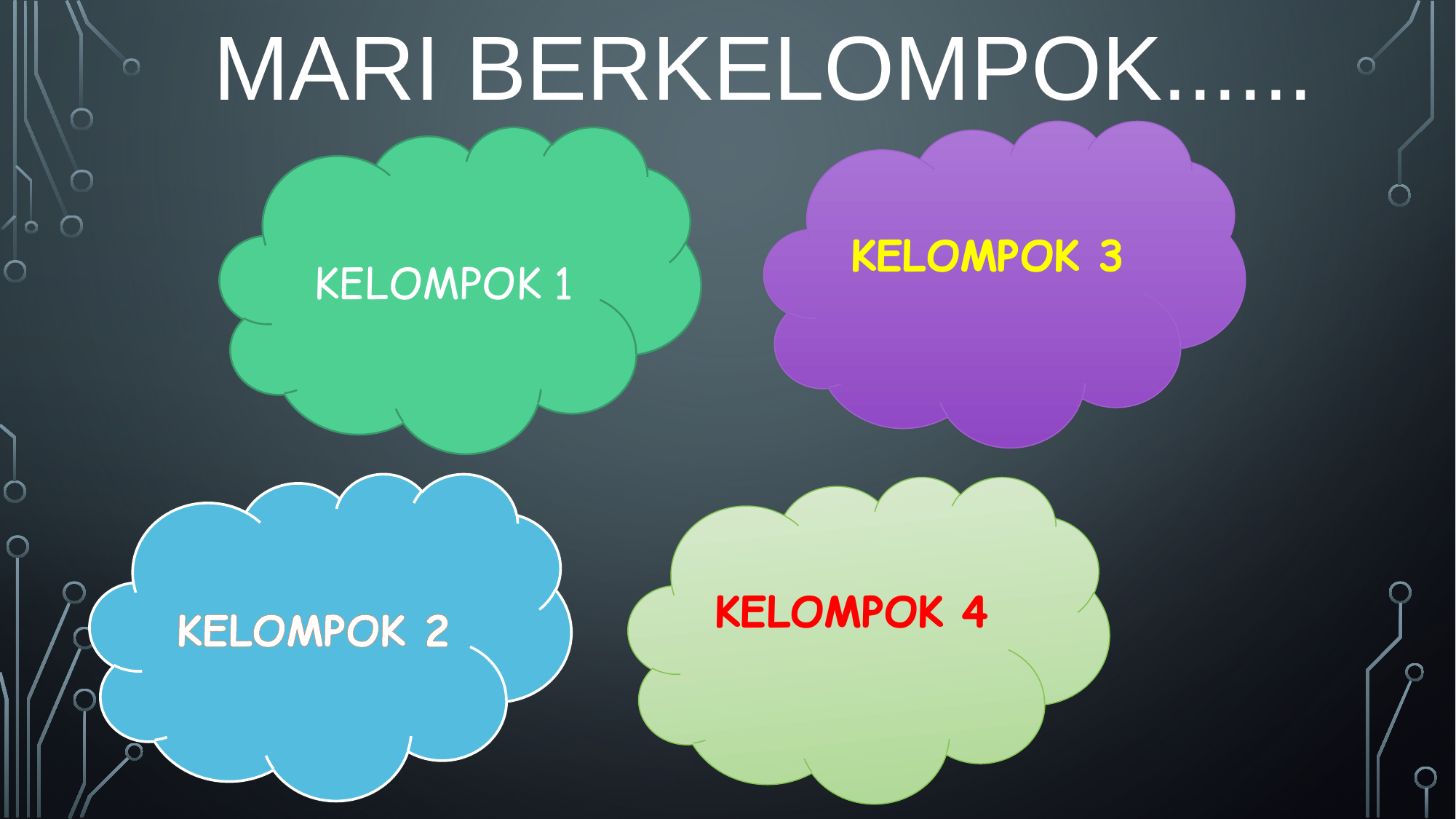

# MARI BERKELOMPOK......
KELOMPOK 3

KELOMPOK 1
KELOMPOK 2
KELOMPOK 4